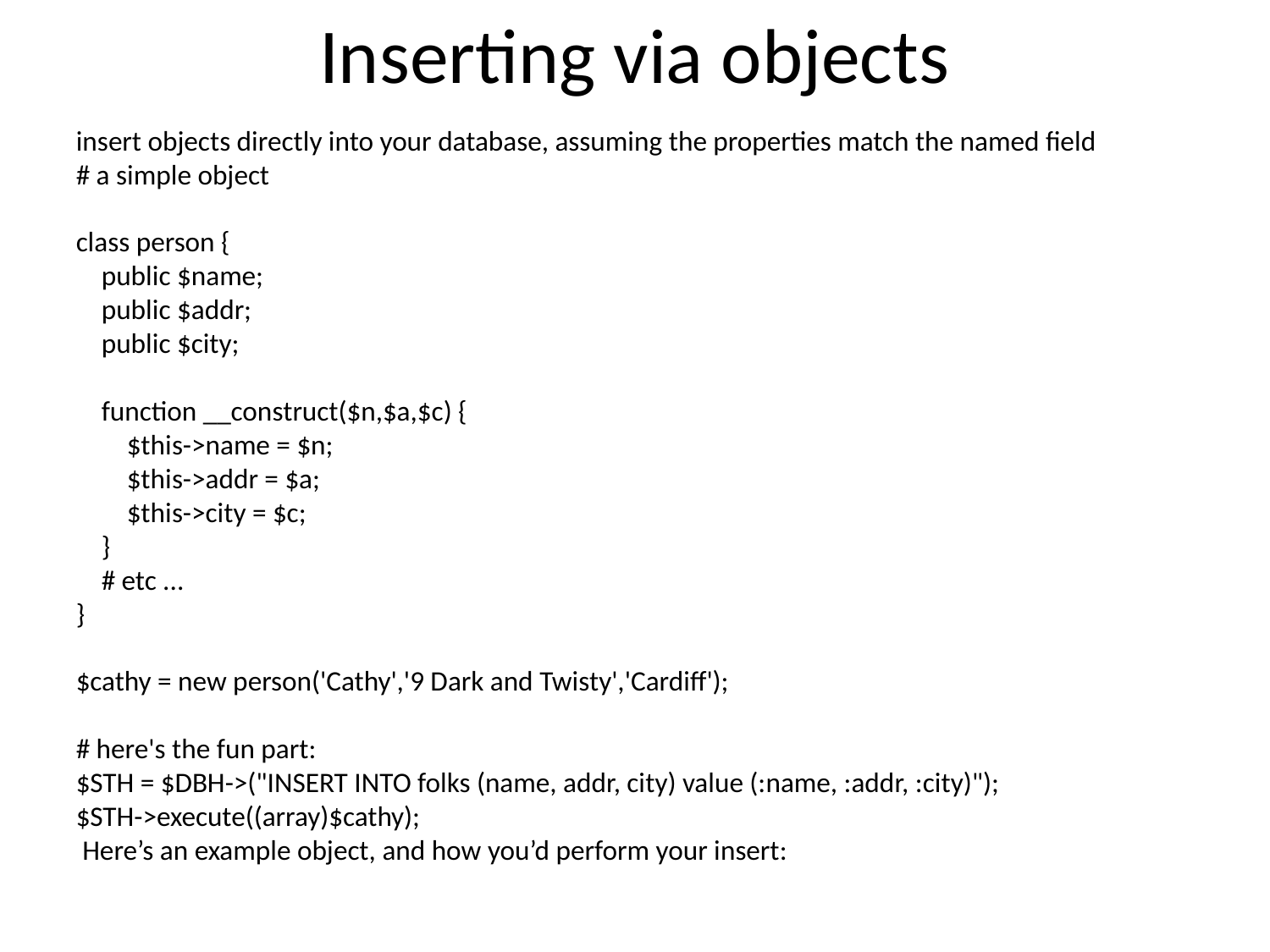

Inserting via objects
insert objects directly into your database, assuming the properties match the named field
# a simple object

class person {
    public $name;
    public $addr;
    public $city;

    function __construct($n,$a,$c) {
        $this->name = $n;
        $this->addr = $a;
        $this->city = $c;
    }
    # etc ...
}

$cathy = new person('Cathy','9 Dark and Twisty','Cardiff');

# here's the fun part:
$STH = $DBH->("INSERT INTO folks (name, addr, city) value (:name, :addr, :city)");
$STH->execute((array)$cathy);
 Here’s an example object, and how you’d perform your insert: